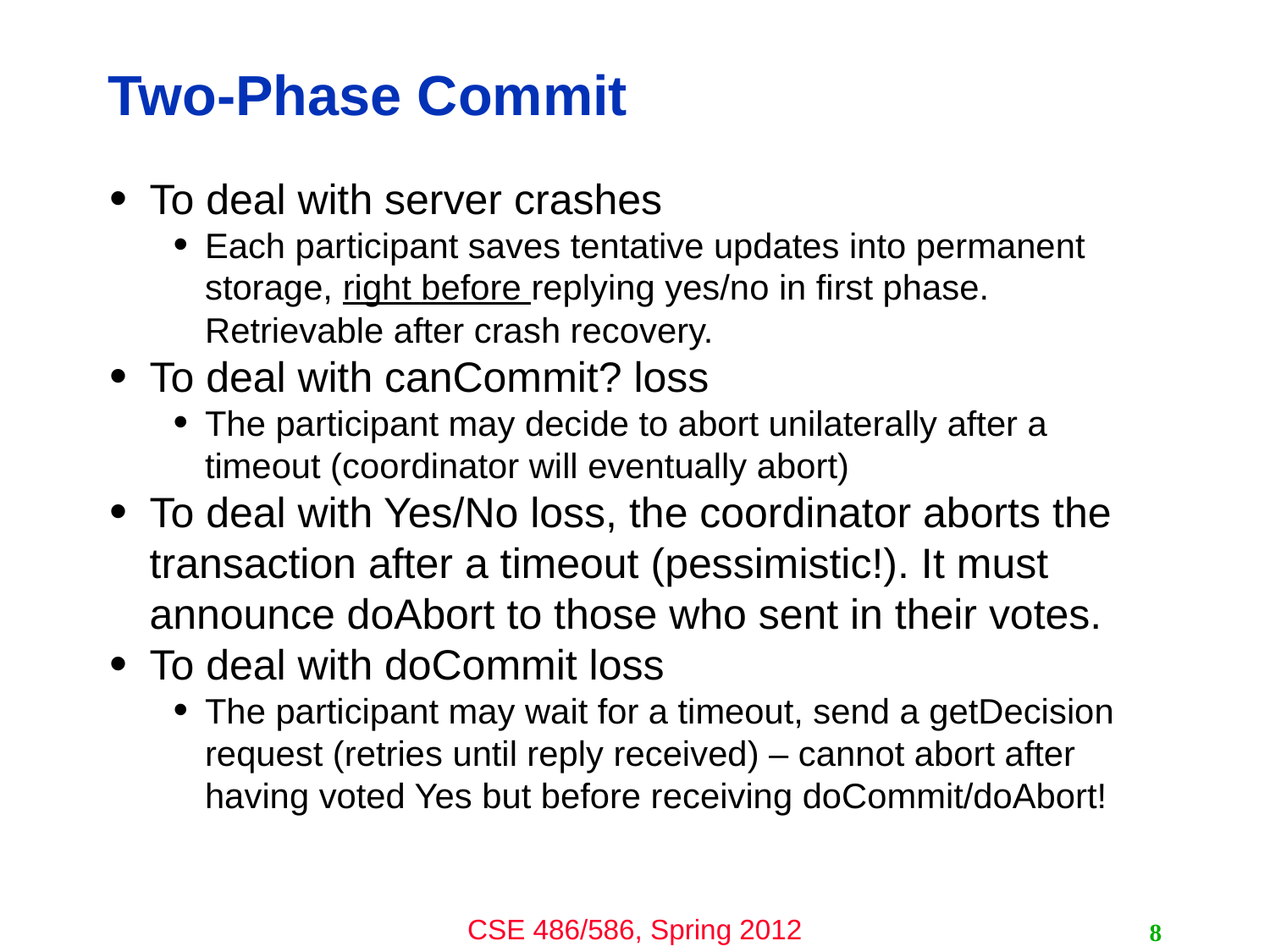

# Two-Phase Commit
To deal with server crashes
Each participant saves tentative updates into permanent storage, right before replying yes/no in first phase. Retrievable after crash recovery.
To deal with canCommit? loss
The participant may decide to abort unilaterally after a timeout (coordinator will eventually abort)
To deal with Yes/No loss, the coordinator aborts the transaction after a timeout (pessimistic!). It must announce doAbort to those who sent in their votes.
To deal with doCommit loss
The participant may wait for a timeout, send a getDecision request (retries until reply received) – cannot abort after having voted Yes but before receiving doCommit/doAbort!
8